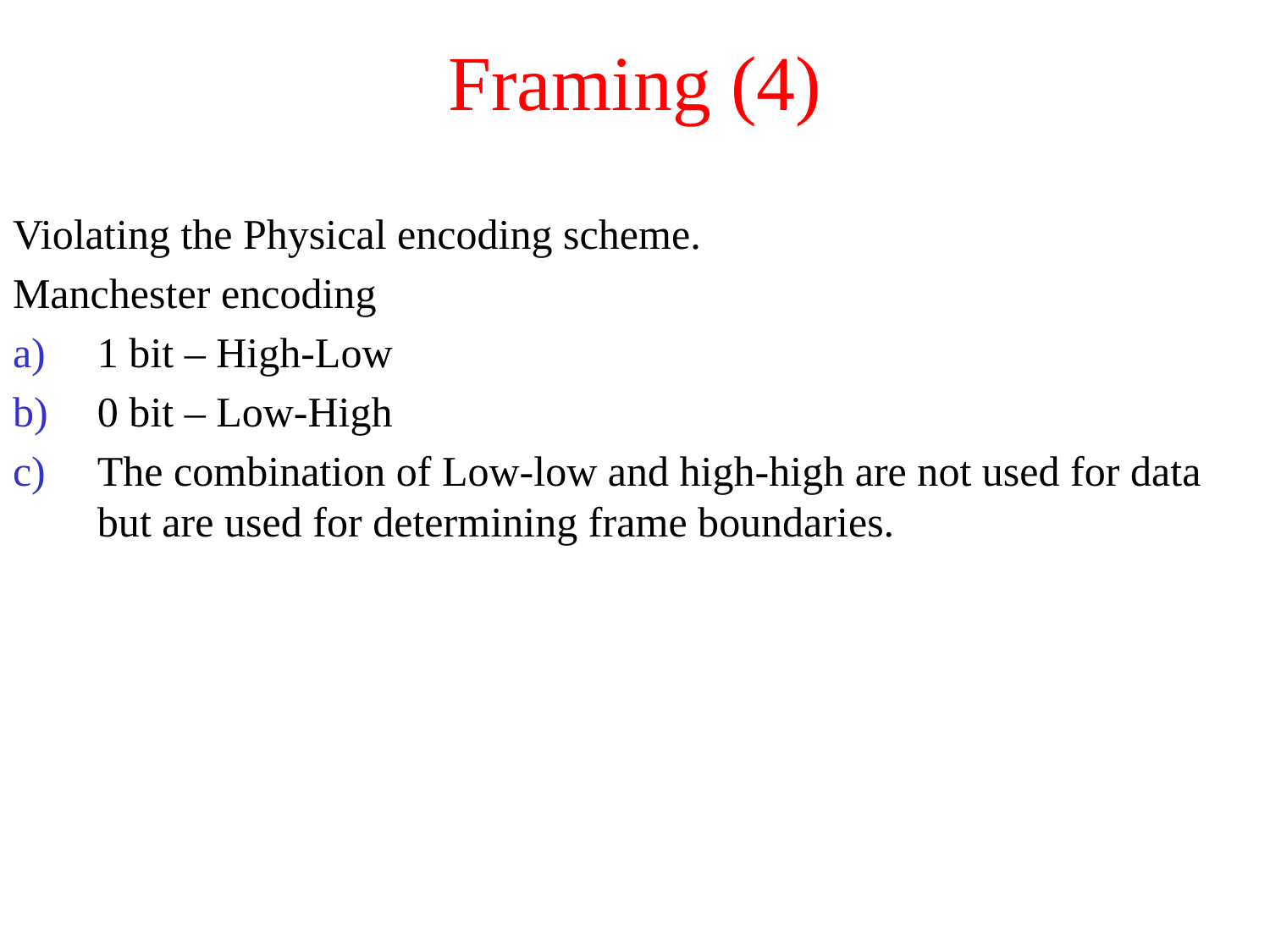

# Framing (4)
Violating the Physical encoding scheme.
Manchester encoding
1 bit – High-Low
0 bit – Low-High
The combination of Low-low and high-high are not used for data but are used for determining frame boundaries.